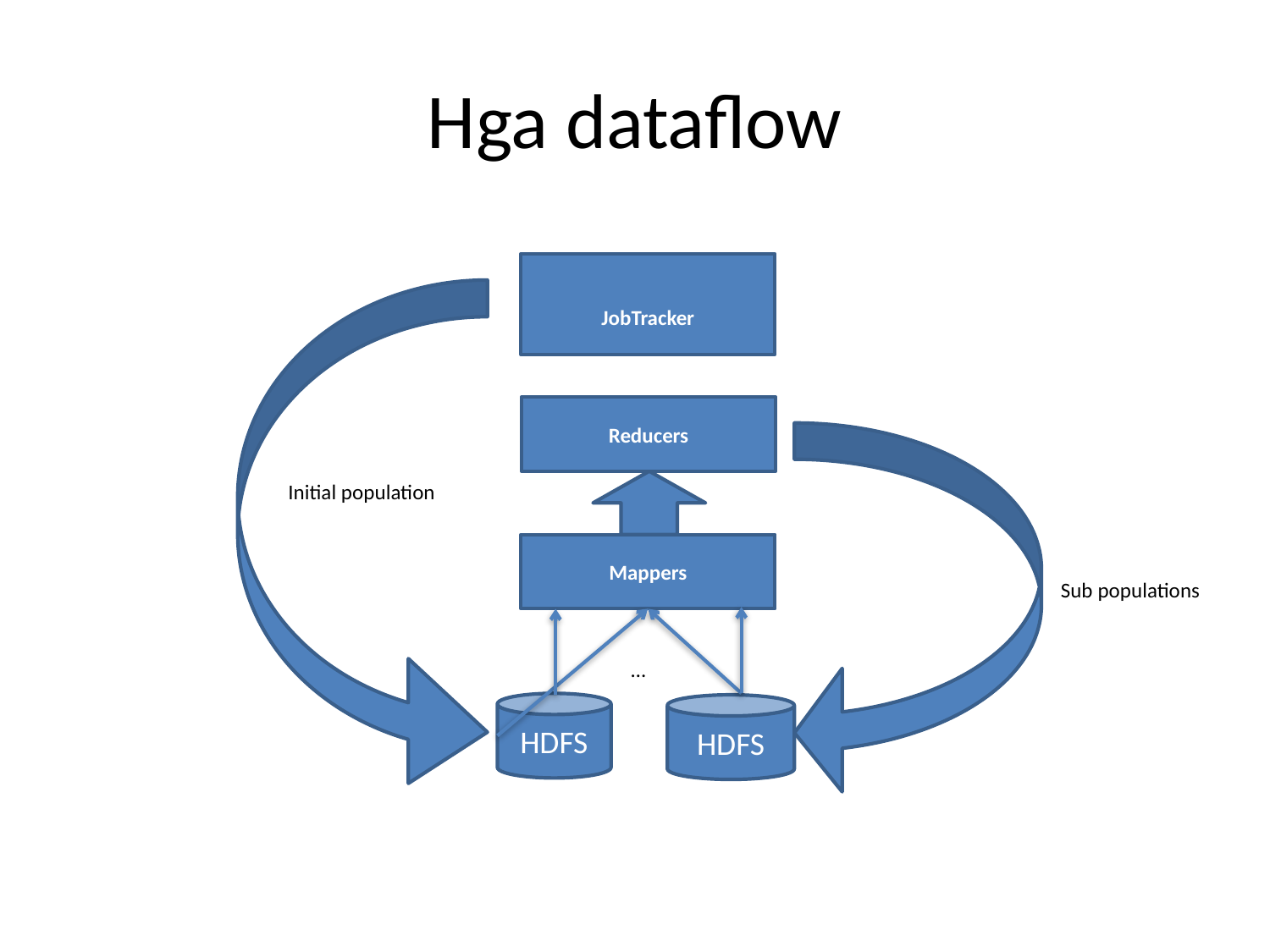

# Hga dataflow
JobTracker

Reducers

Initial population

Mappers

Sub populations
…
HDFS
HDFS